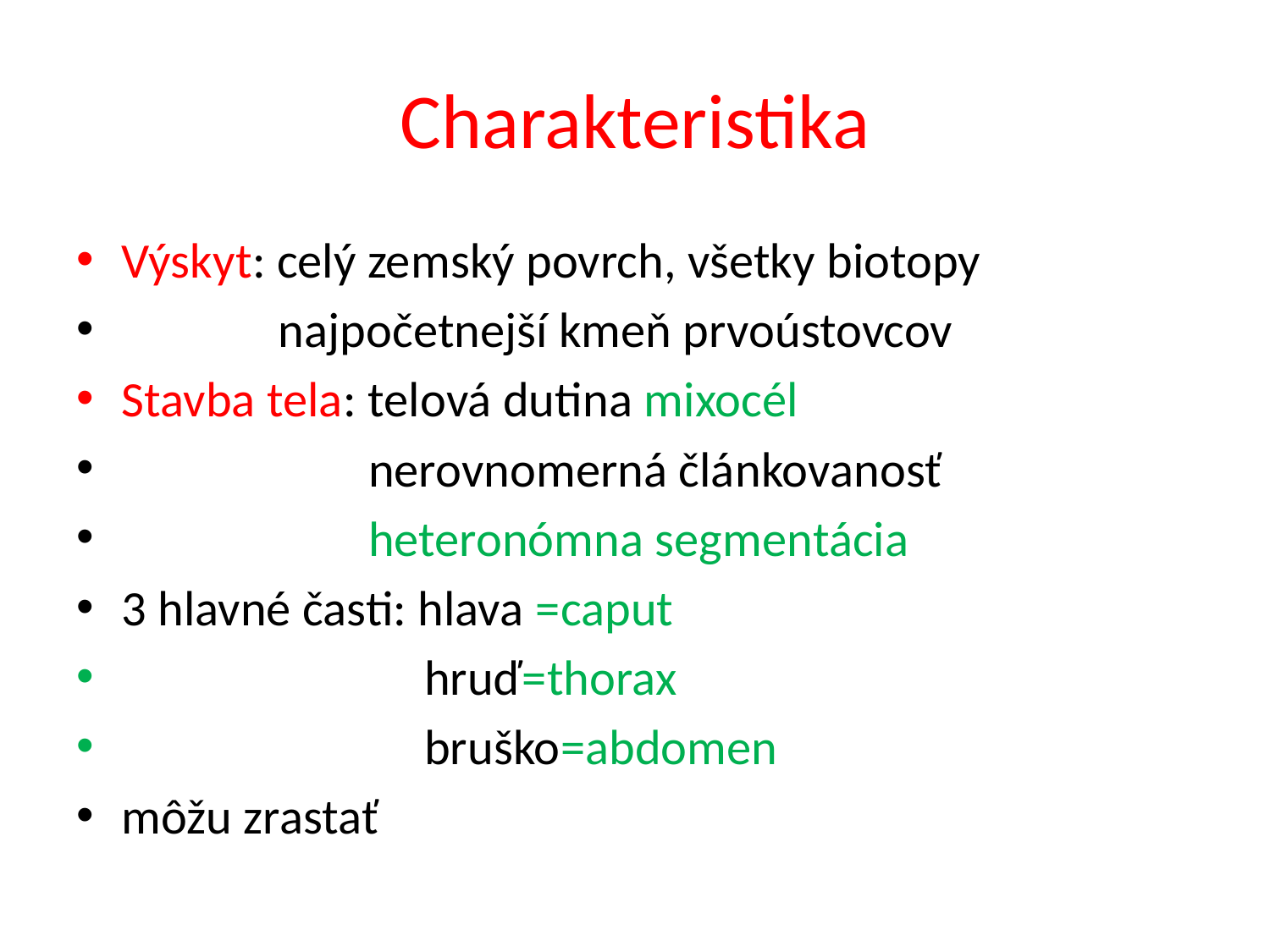

# Charakteristika
Výskyt: celý zemský povrch, všetky biotopy
              najpočetnejší kmeň prvoústovcov
Stavba tela: telová dutina mixocél
                      nerovnomerná článkovanosť
                      heteronómna segmentácia
3 hlavné časti: hlava =caput
                           hruď=thorax
                           bruško=abdomen
môžu zrastať